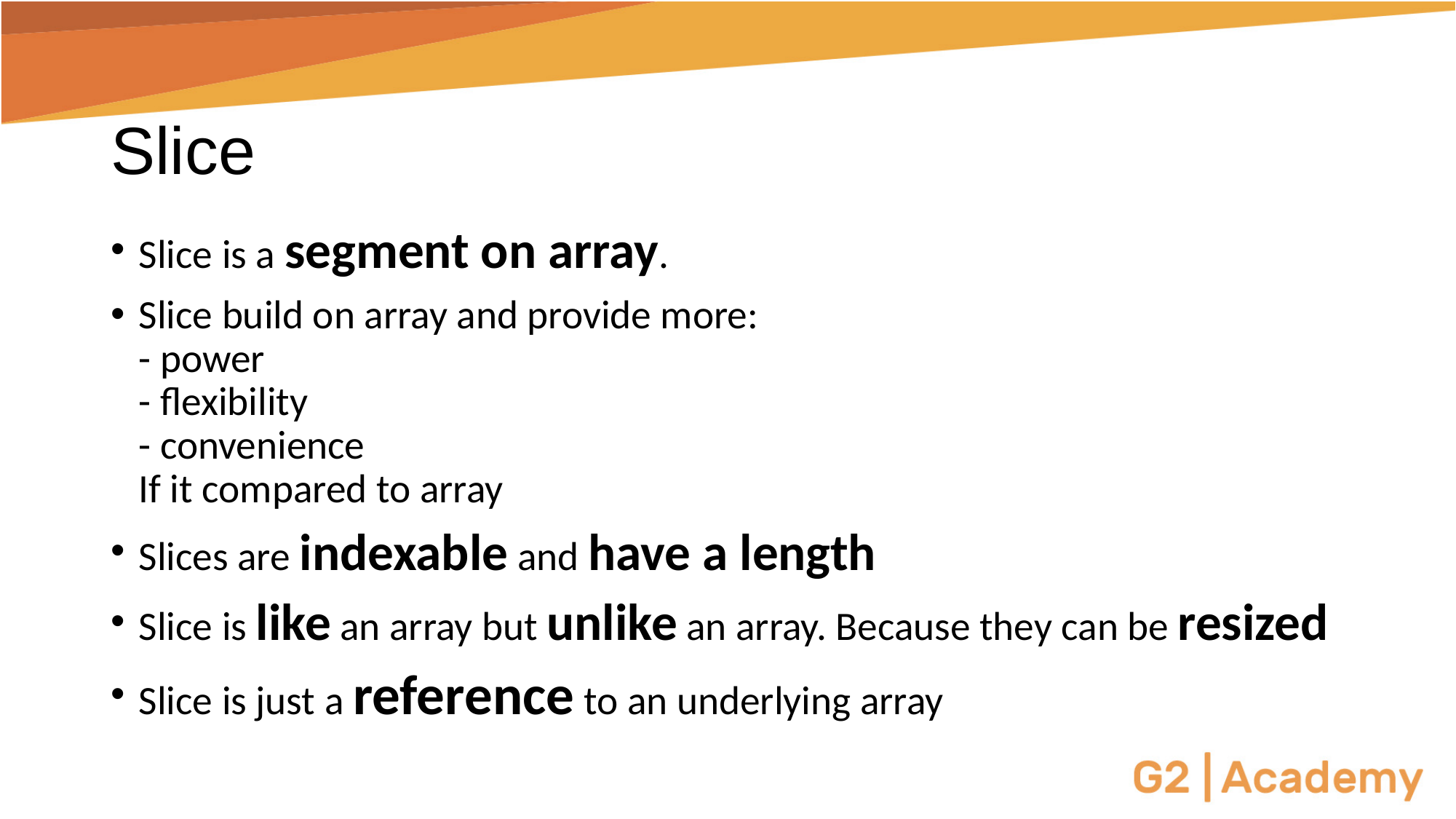

# Slice
Slice is a segment on array.
Slice build on array and provide more:
- power
- flexibility
- convenience
If it compared to array
Slices are indexable and have a length
Slice is like an array but unlike an array. Because they can be resized
Slice is just a reference to an underlying array